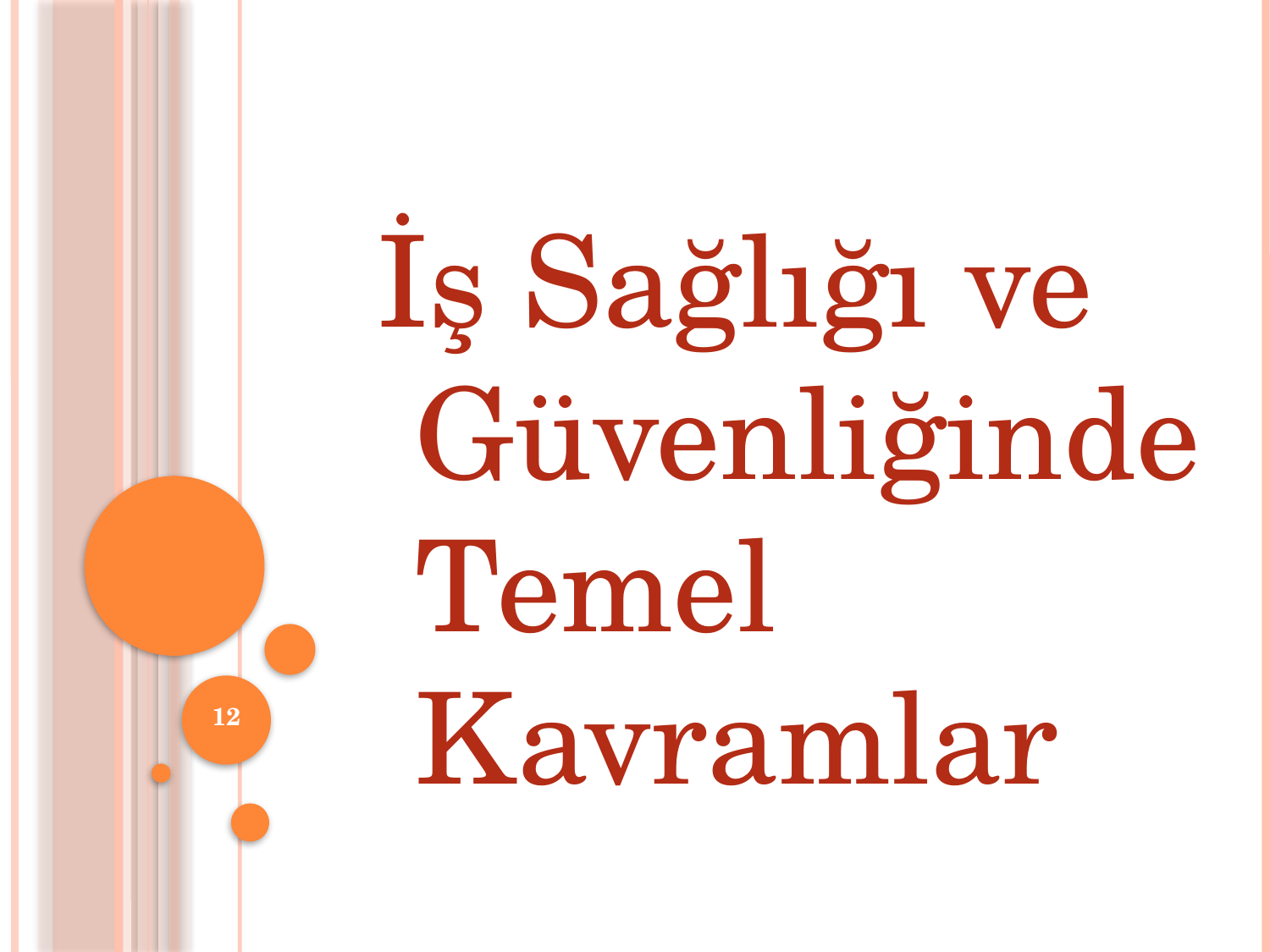

# İş Sağlığı ve Güvenliğinde Temel Kavramlar
12